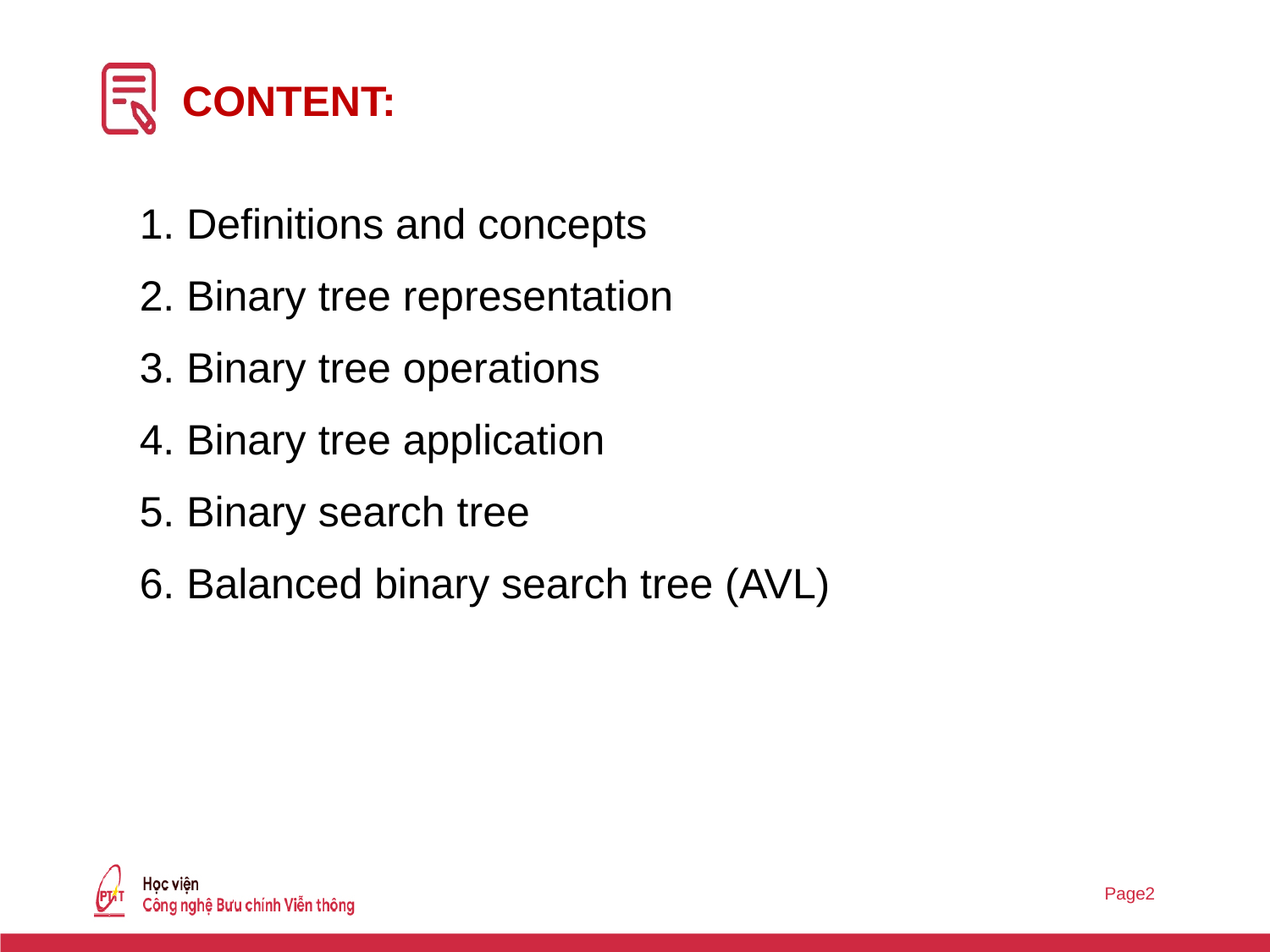

# CONTENT:

1. Definitions and concepts
2. Binary tree representation
3. Binary tree operations
4. Binary tree application
5. Binary search tree
6. Balanced binary search tree (AVL)